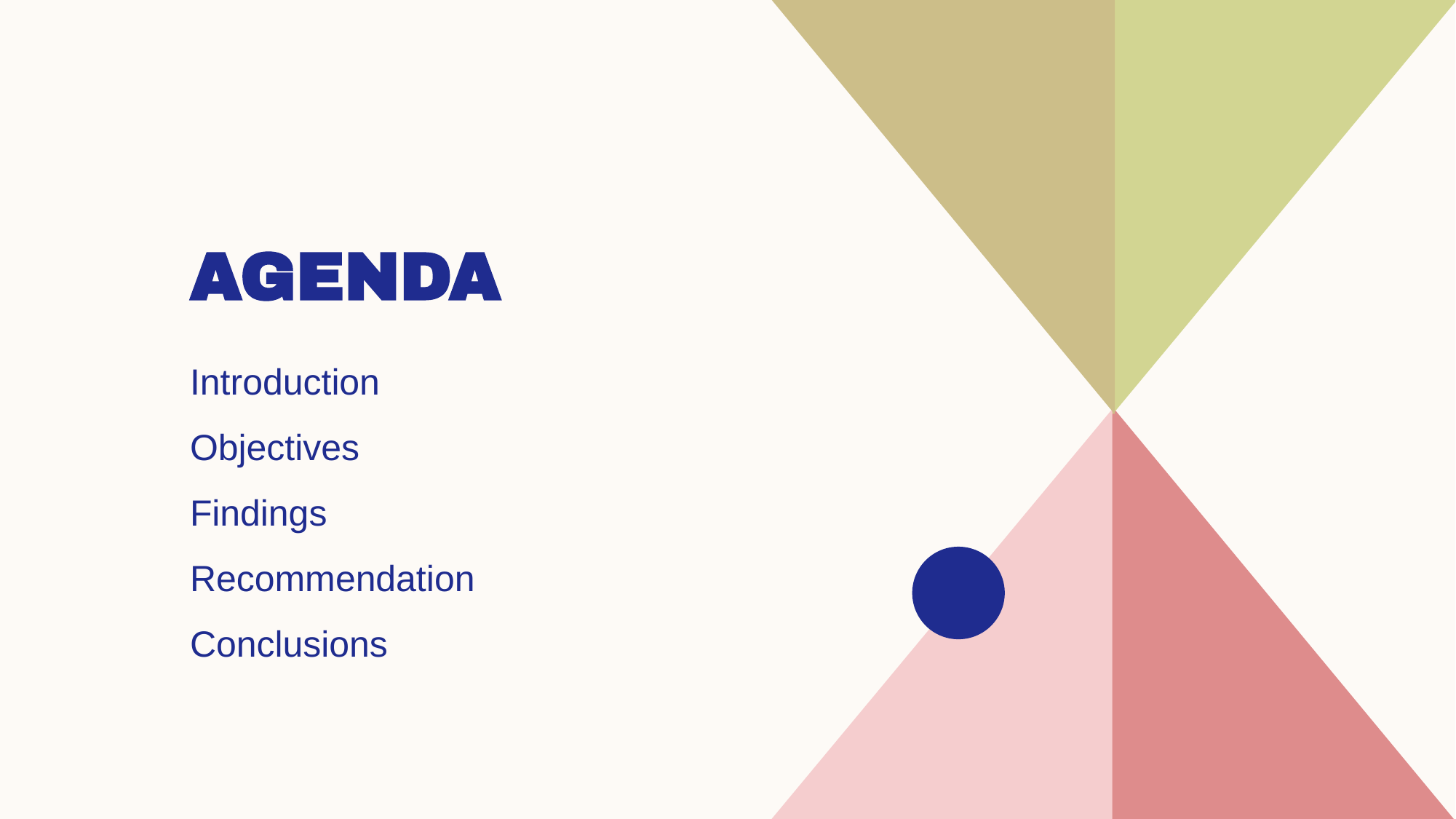

# AGENDA
Introduction​
Objectives
Findings
Recommendation
​Conclusions